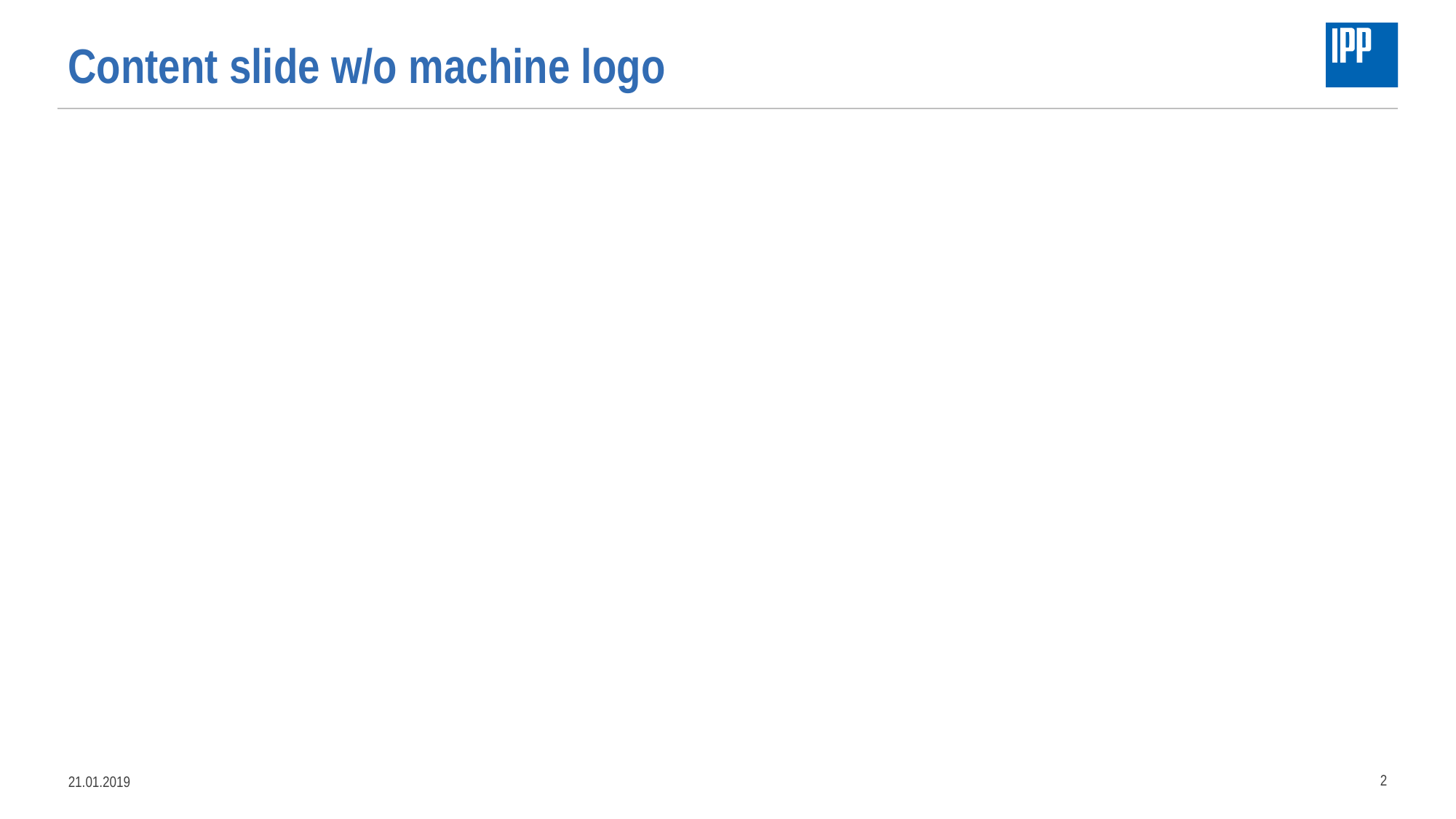

# Content slide w/o machine logo

2
21.01.2019